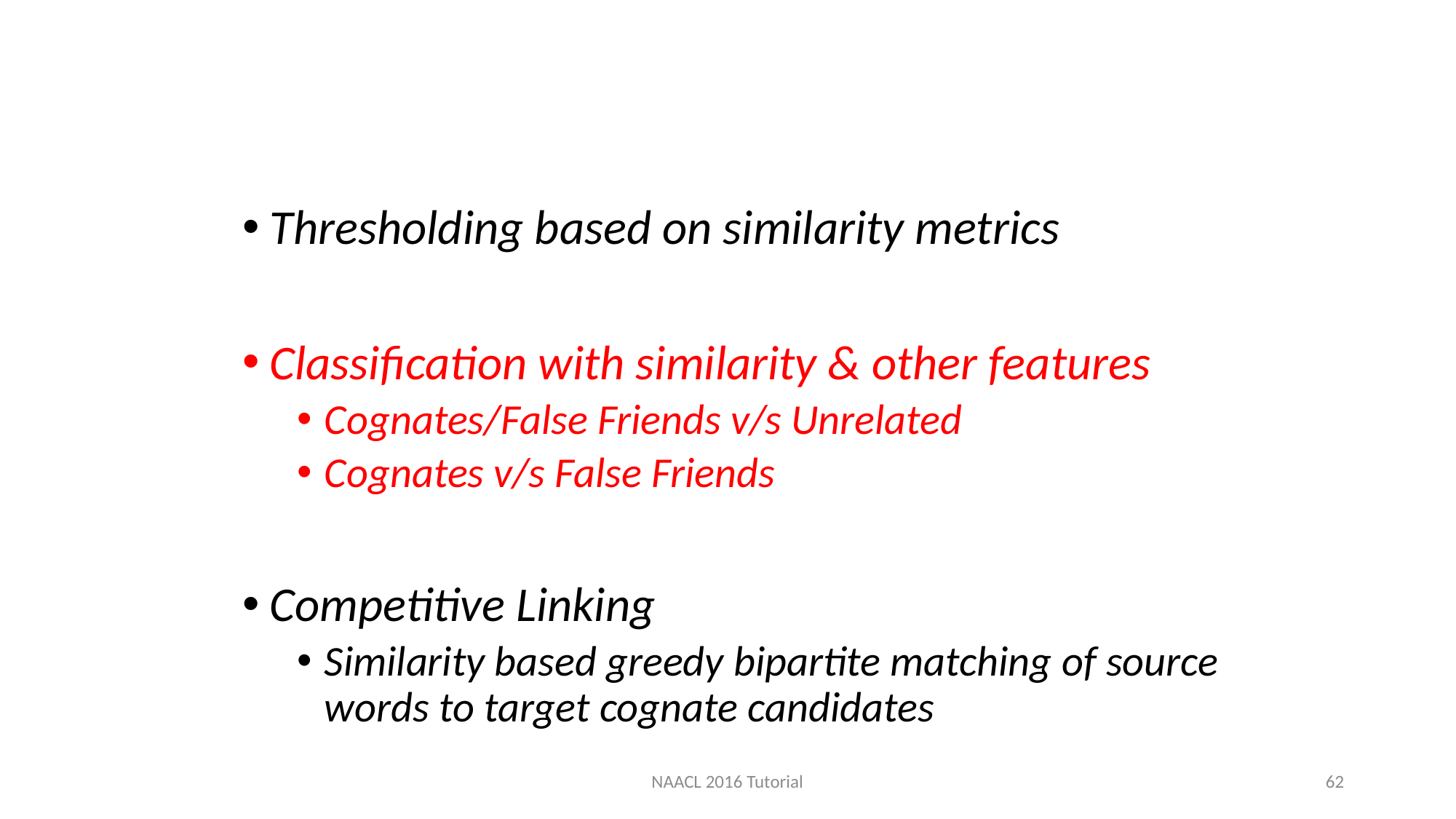

Thresholding based on similarity metrics

Classification with similarity & other features
Cognates/False Friends v/s Unrelated
Cognates v/s False Friends

Competitive Linking
Similarity based greedy bipartite matching of source words to target cognate candidates
NAACL 2016 Tutorial
62